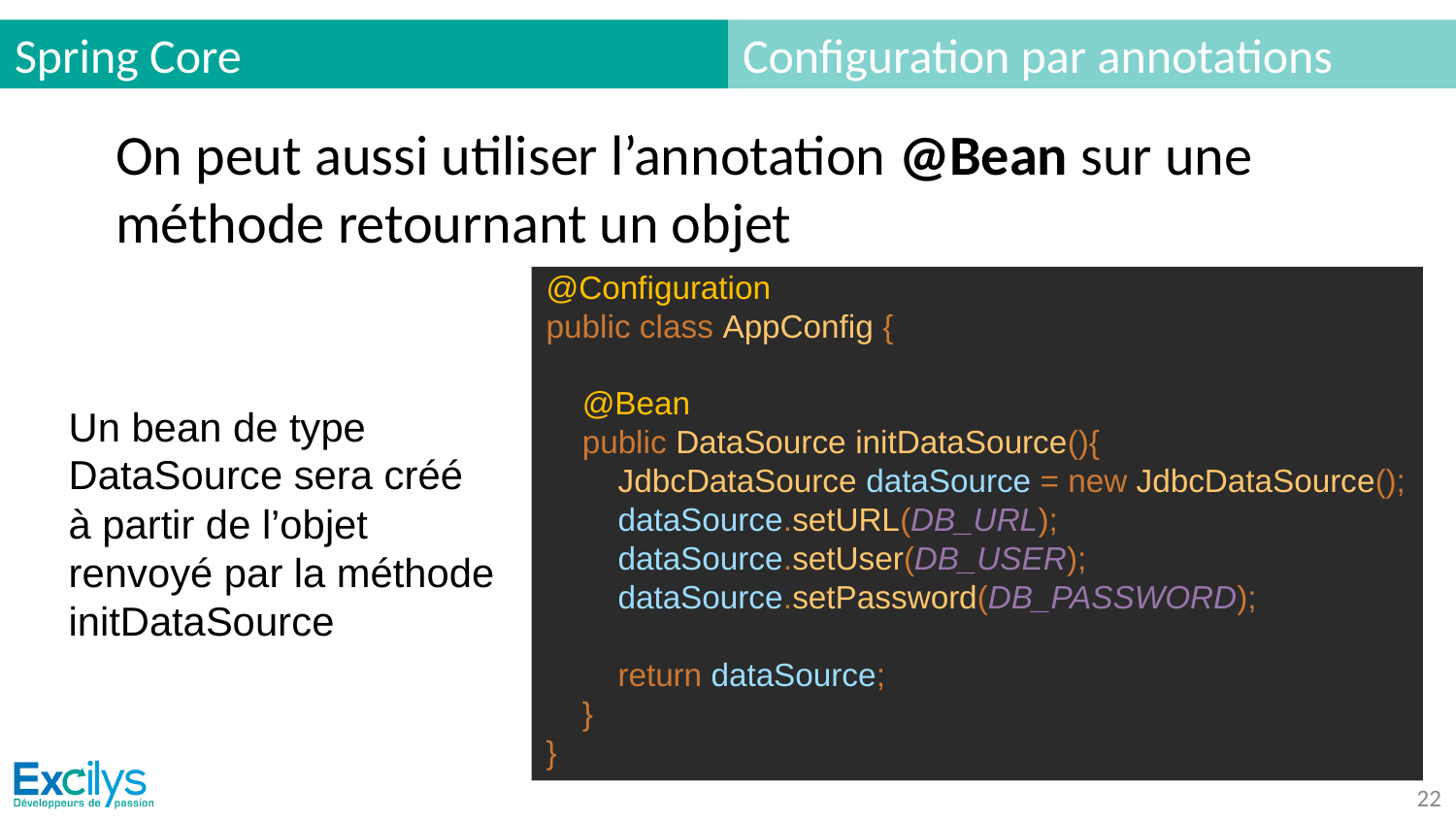

# Spring Core
Configuration par annotations
On peut aussi utiliser l’annotation @Bean sur une méthode retournant un objet
@Configuration
public class AppConfig {

    @Bean
    public DataSource initDataSource(){
        JdbcDataSource dataSource = new JdbcDataSource();
        dataSource.setURL(DB_URL);
        dataSource.setUser(DB_USER);
        dataSource.setPassword(DB_PASSWORD);

        return dataSource;
    }
}
Un bean de type DataSource sera créé à partir de l’objet renvoyé par la méthode initDataSource
22